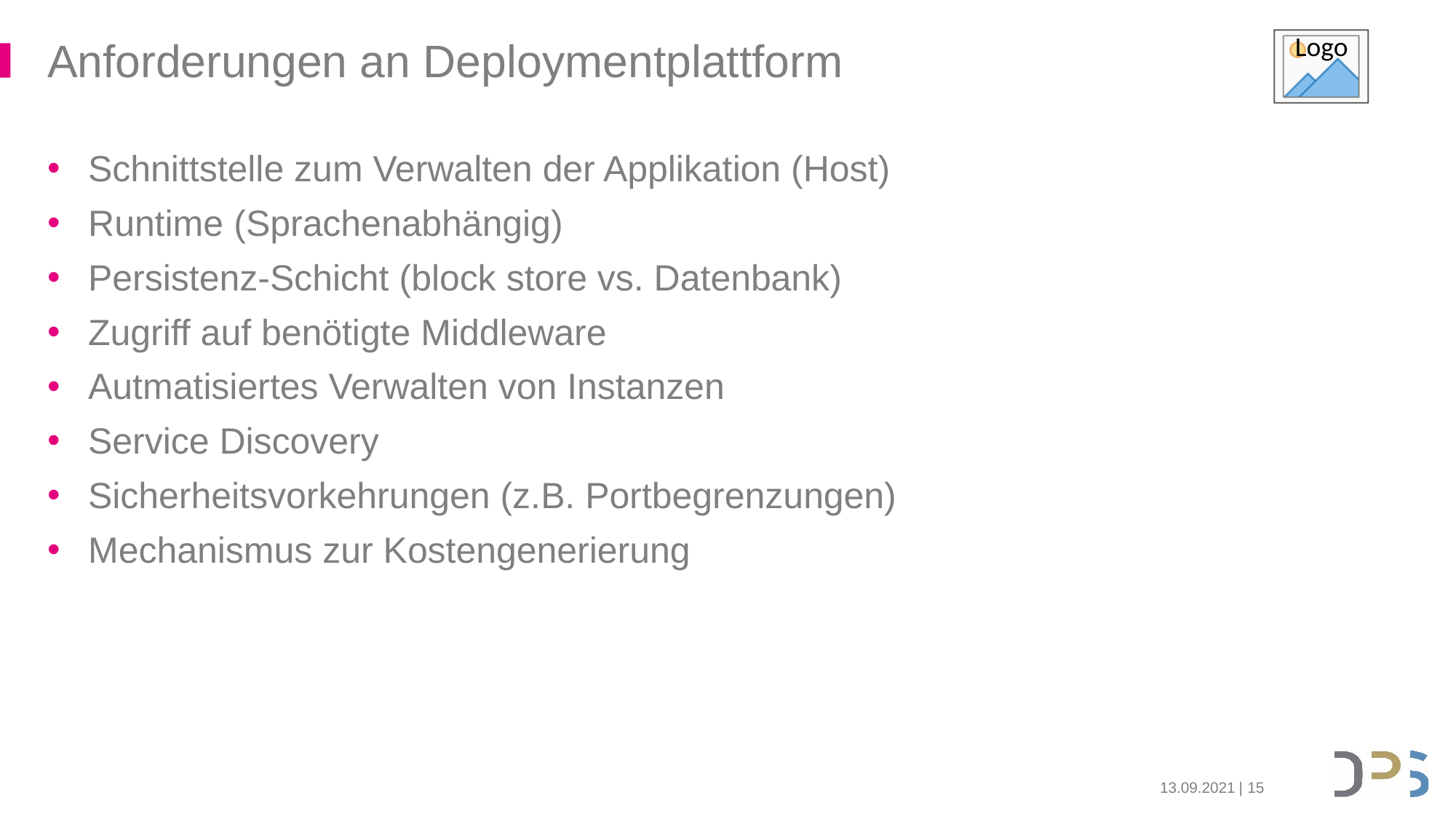

# Anforderungen an Deploymentplattform
Schnittstelle zum Verwalten der Applikation (Host)
Runtime (Sprachenabhängig)
Persistenz-Schicht (block store vs. Datenbank)
Zugriff auf benötigte Middleware
Autmatisiertes Verwalten von Instanzen
Service Discovery
Sicherheitsvorkehrungen (z.B. Portbegrenzungen)
Mechanismus zur Kostengenerierung
15
13.09.2021